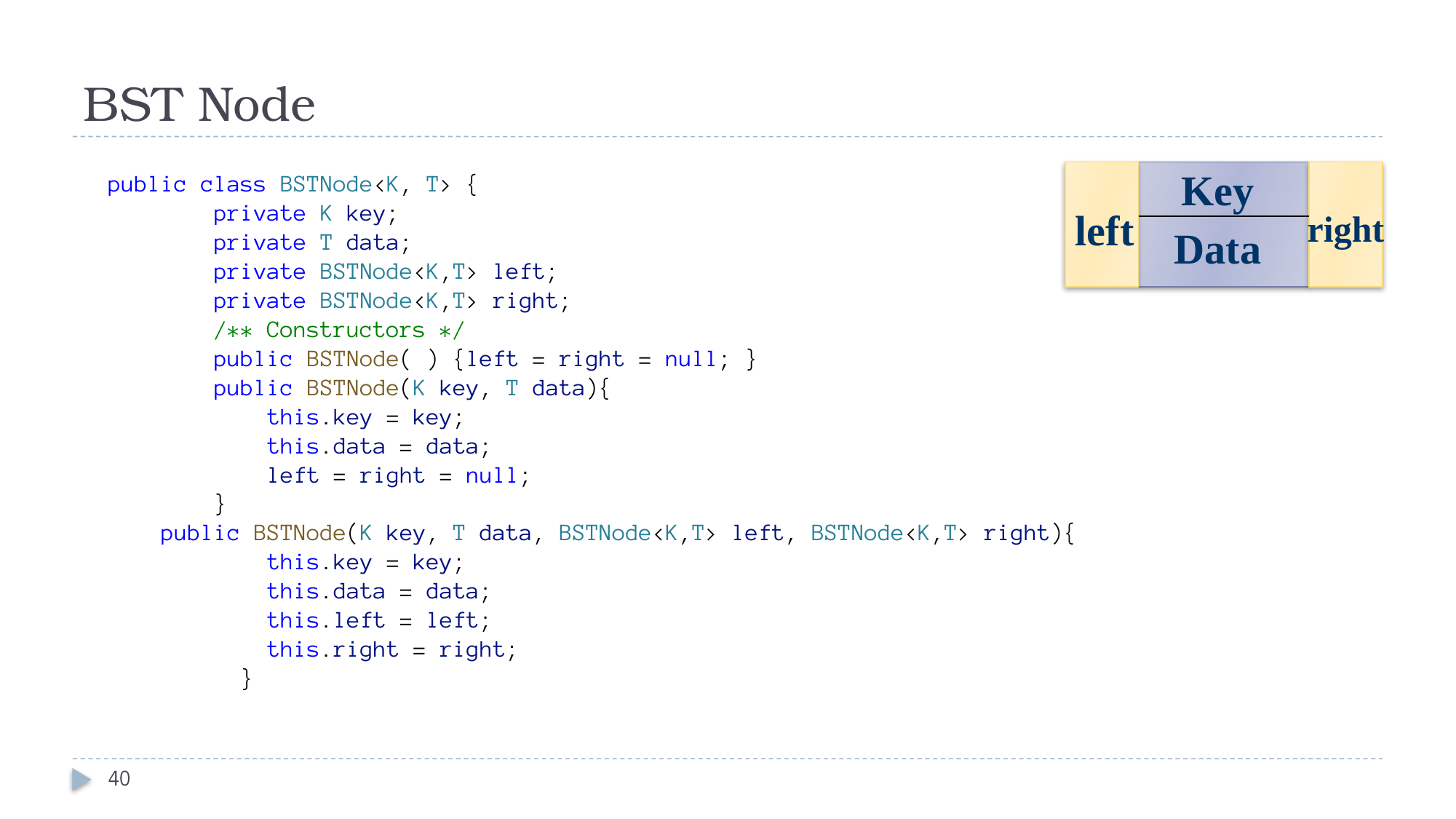

# BST Node

Key

public class BSTNode<K, T> {
        private K key;
        private T data;
        private BSTNode<K,T> left;
        private BSTNode<K,T> right;
        /** Constructors */
        public BSTNode( ) {left = right = null; }
        public BSTNode(K key, T data){
            this.key = key;
            this.data = data;
            left = right = null;
        }
    public BSTNode(K key, T data, BSTNode<K,T> left, BSTNode<K,T> right){
            this.key = key;
            this.data = data;
            this.left = left;
            this.right = right;
          }
left
right
Data
40